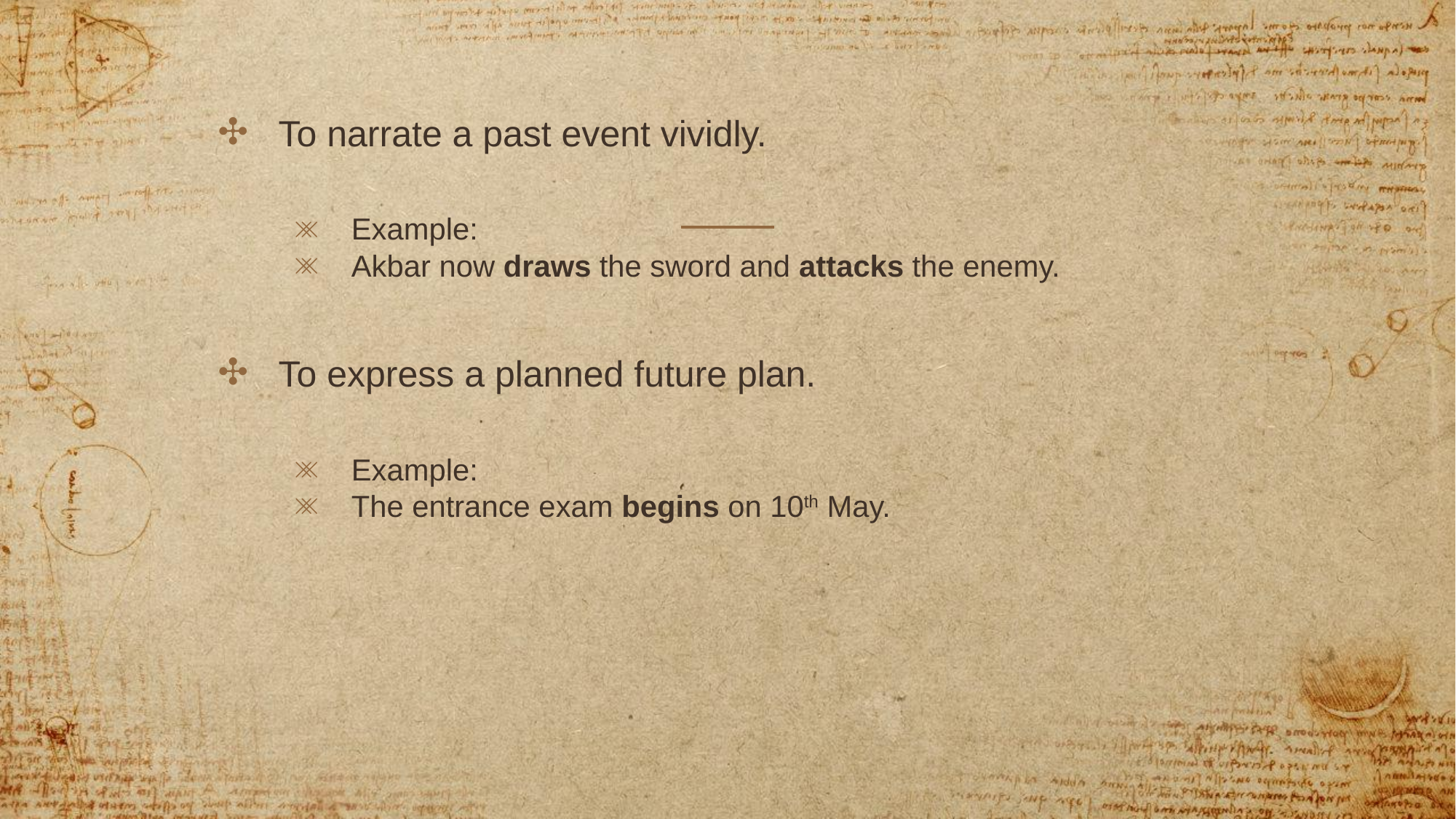

To narrate a past event vividly.

Example:
Akbar now draws the sword and attacks the enemy.

To express a planned future plan.

Example:
The entrance exam begins on 10th May.